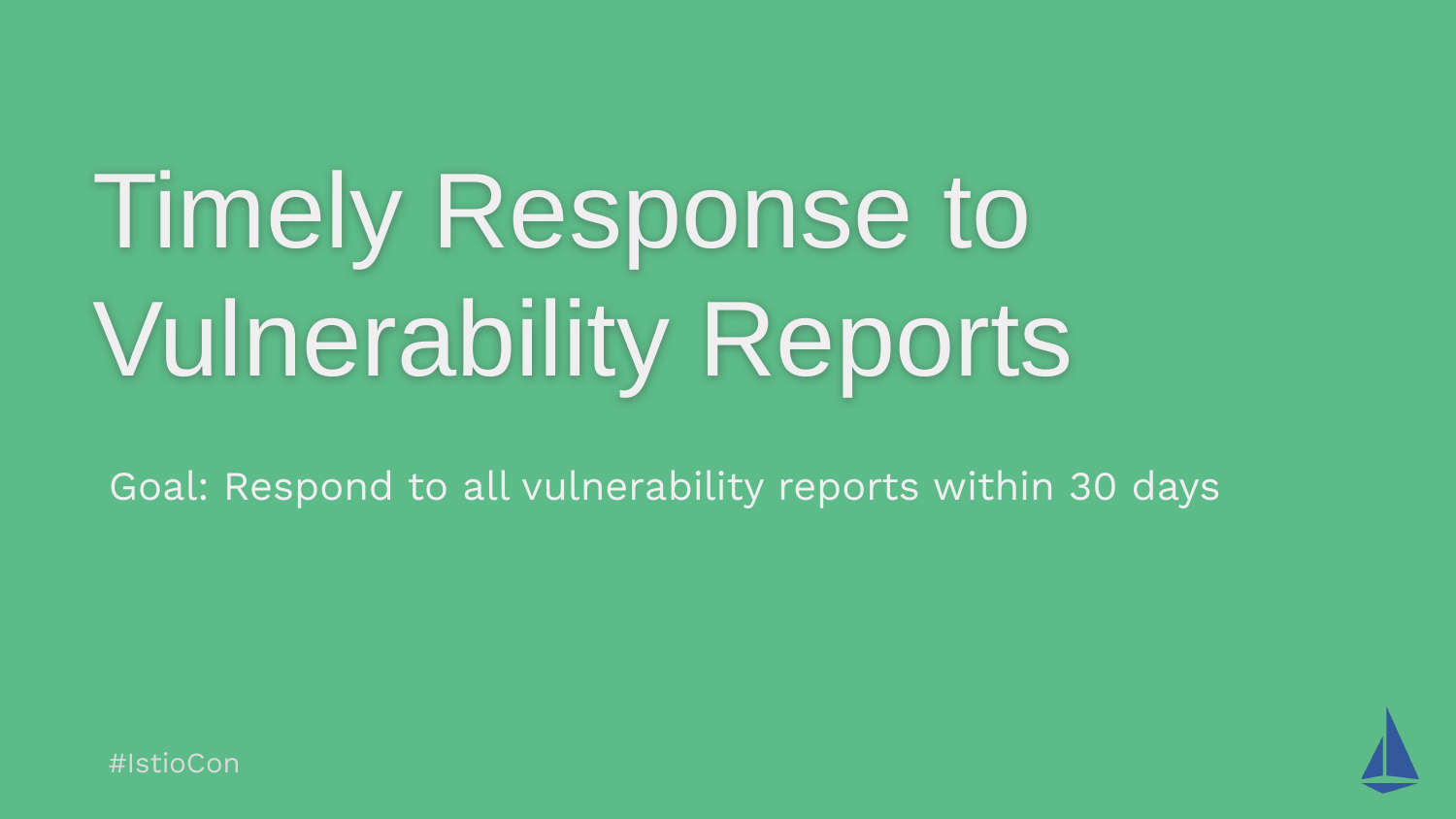

# Timely Response to Vulnerability Reports
Goal: Respond to all vulnerability reports within 30 days